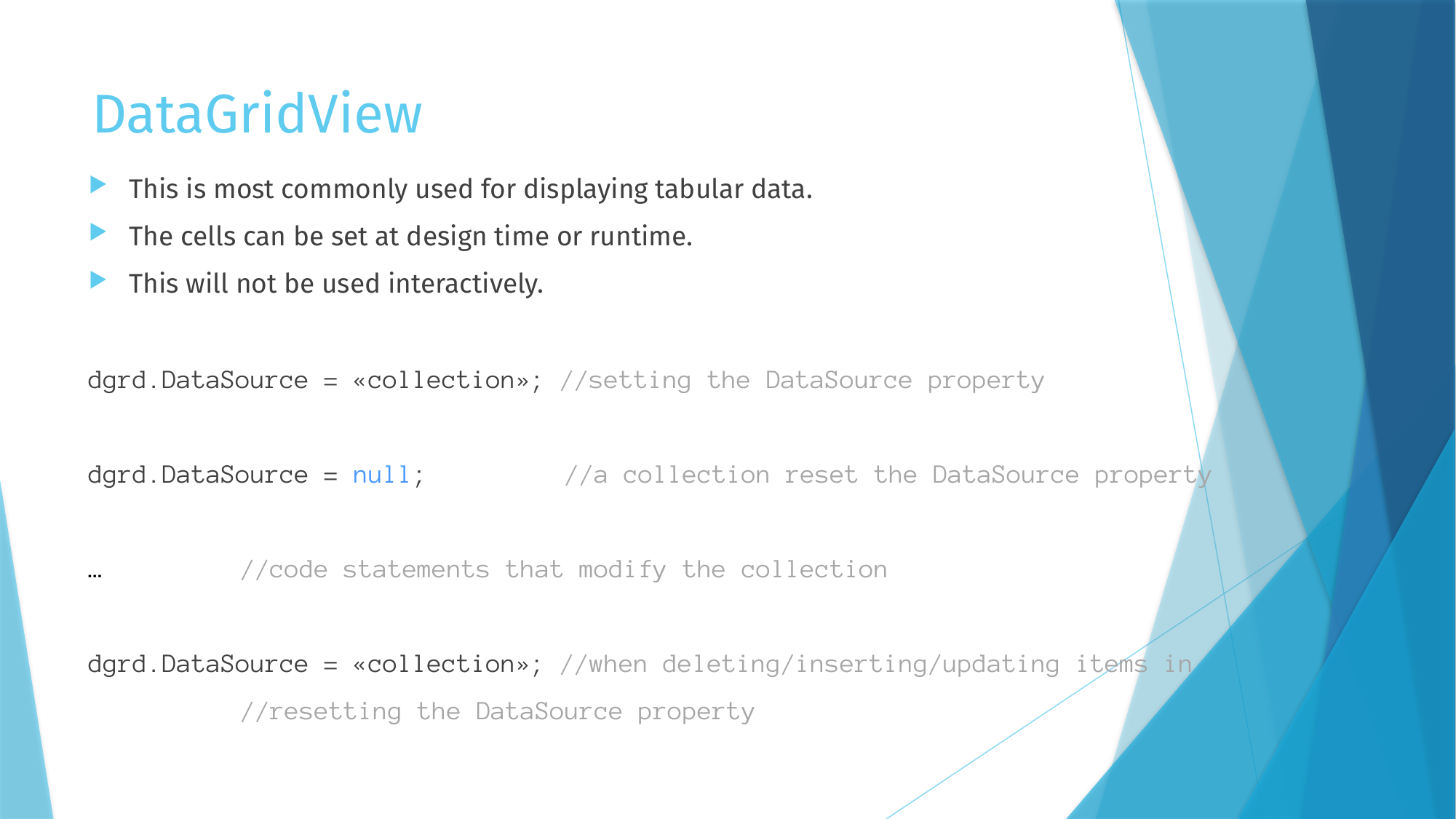

# DataGridView
This is most commonly used for displaying tabular data.
The cells can be set at design time or runtime.
This will not be used interactively.

dgrd.DataSource = «collection»; //setting the DataSource property

dgrd.DataSource = null; 		   //a collection reset the DataSource property

… 								   //code statements that modify the collection

dgrd.DataSource = «collection»; //when deleting/inserting/updating items in
								   //resetting the DataSource property